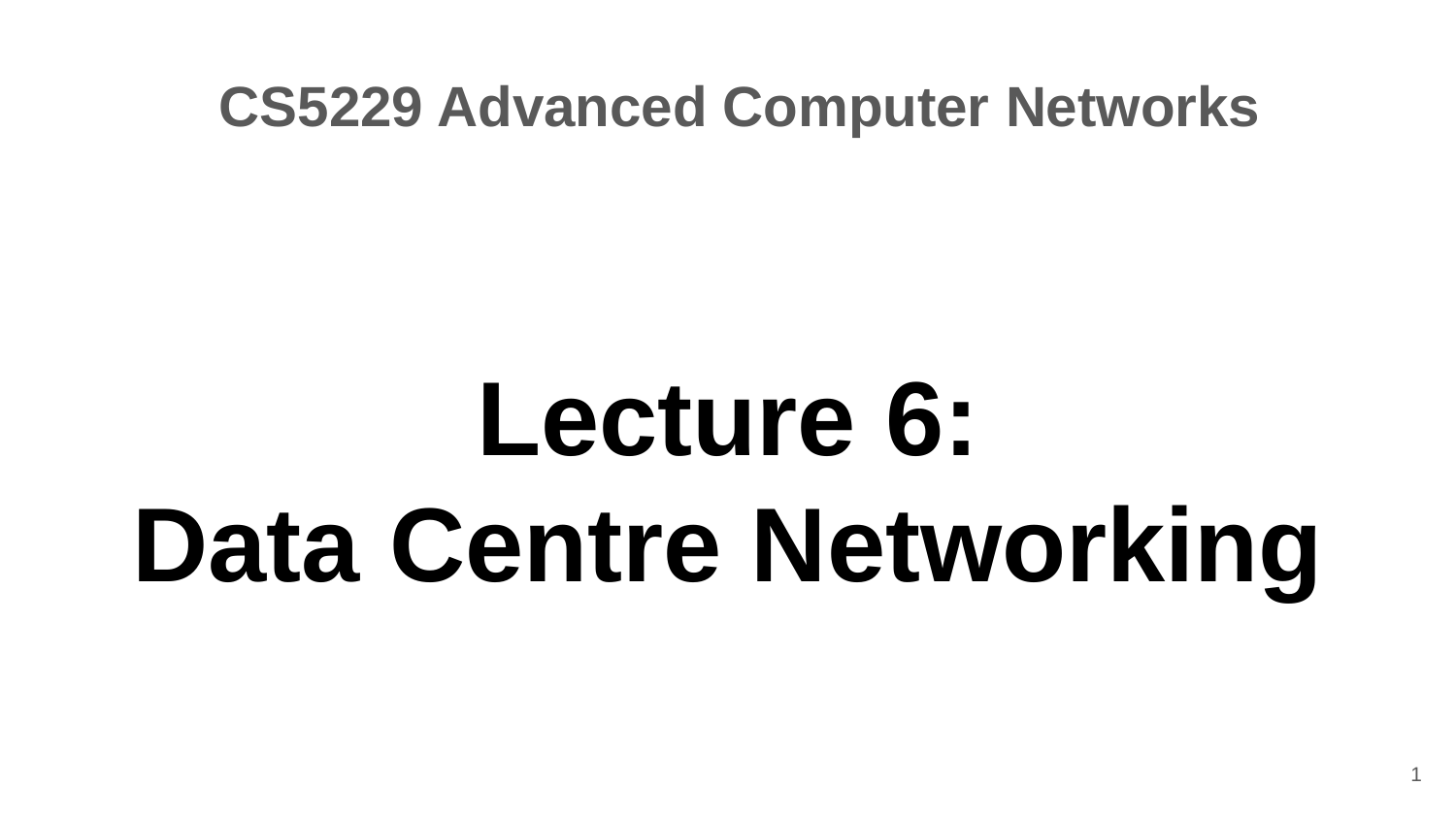

CS5229 Advanced Computer Networks
# Lecture 6: Data Centre Networking
1